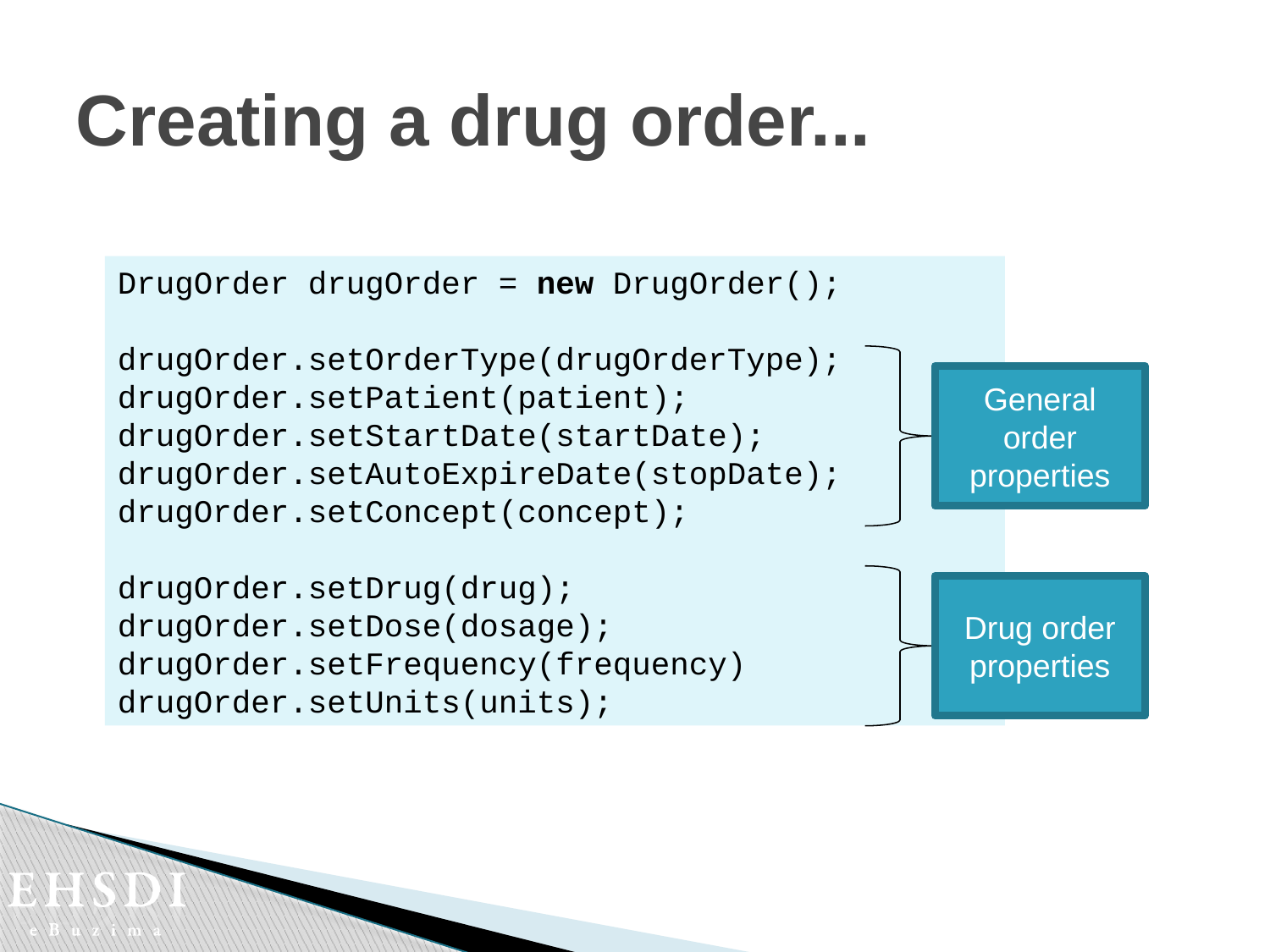

# Creating a drug order...
DrugOrder drugOrder = new DrugOrder();

drugOrder.setOrderType(drugOrderType);
drugOrder.setPatient(patient);
drugOrder.setStartDate(startDate);
drugOrder.setAutoExpireDate(stopDate);
drugOrder.setConcept(concept);

drugOrder.setDrug(drug);
drugOrder.setDose(dosage);
drugOrder.setFrequency(frequency)
drugOrder.setUnits(units);

General order properties

Drug order properties